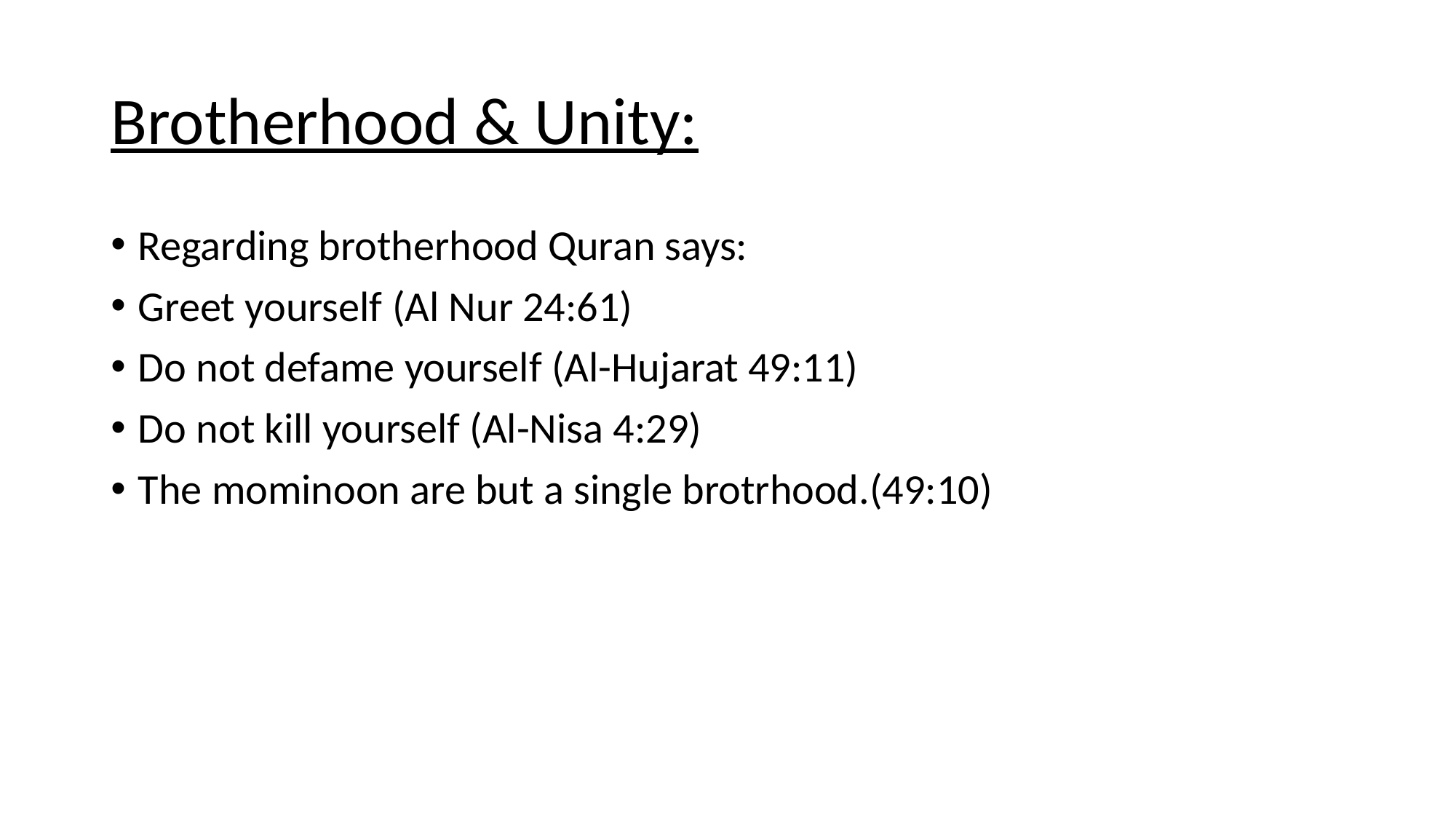

# Brotherhood & Unity:
Regarding brotherhood Quran says:
Greet yourself (Al Nur 24:61)
Do not defame yourself (Al-Hujarat 49:11)
Do not kill yourself (Al-Nisa 4:29)
The mominoon are but a single brotrhood.(49:10)